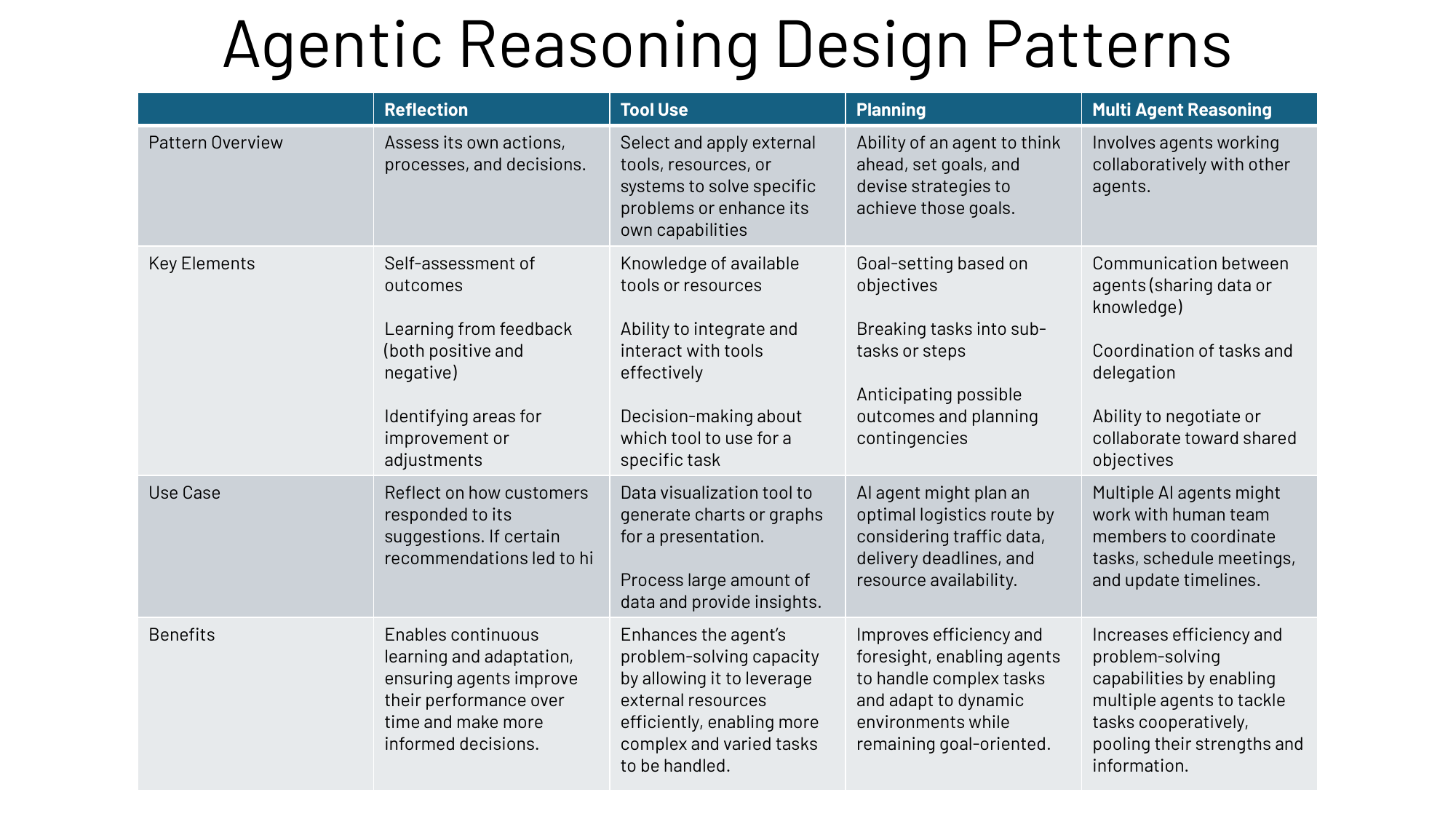

# Agentic Reasoning Design Patterns
|  | Reflection | Tool Use | Planning | Multi Agent Reasoning |
| --- | --- | --- | --- | --- |
| Pattern Overview | Assess its own actions, processes, and decisions. | Select and apply external tools, resources, or systems to solve specific problems or enhance its own capabilities | Ability of an agent to think ahead, set goals, and devise strategies to achieve those goals. | Involves agents working collaboratively with other agents. |
| Key Elements | Self-assessment of outcomes Learning from feedback (both positive and negative) Identifying areas for improvement or adjustments | Knowledge of available tools or resources Ability to integrate and interact with tools effectively Decision-making about which tool to use for a specific task | Goal-setting based on objectives Breaking tasks into sub-tasks or steps Anticipating possible outcomes and planning contingencies | Communication between agents (sharing data or knowledge) Coordination of tasks and delegation Ability to negotiate or collaborate toward shared objectives |
| Use Case | Reflect on how customers responded to its suggestions. If certain recommendations led to hi | Data visualization tool to generate charts or graphs for a presentation. Process large amount of data and provide insights. | AI agent might plan an optimal logistics route by considering traffic data, delivery deadlines, and resource availability. | Multiple AI agents might work with human team members to coordinate tasks, schedule meetings, and update timelines. |
| Benefits | Enables continuous learning and adaptation, ensuring agents improve their performance over time and make more informed decisions. | Enhances the agent’s problem-solving capacity by allowing it to leverage external resources efficiently, enabling more complex and varied tasks to be handled. | Improves efficiency and foresight, enabling agents to handle complex tasks and adapt to dynamic environments while remaining goal-oriented. | Increases efficiency and problem-solving capabilities by enabling multiple agents to tackle tasks cooperatively, pooling their strengths and information. |